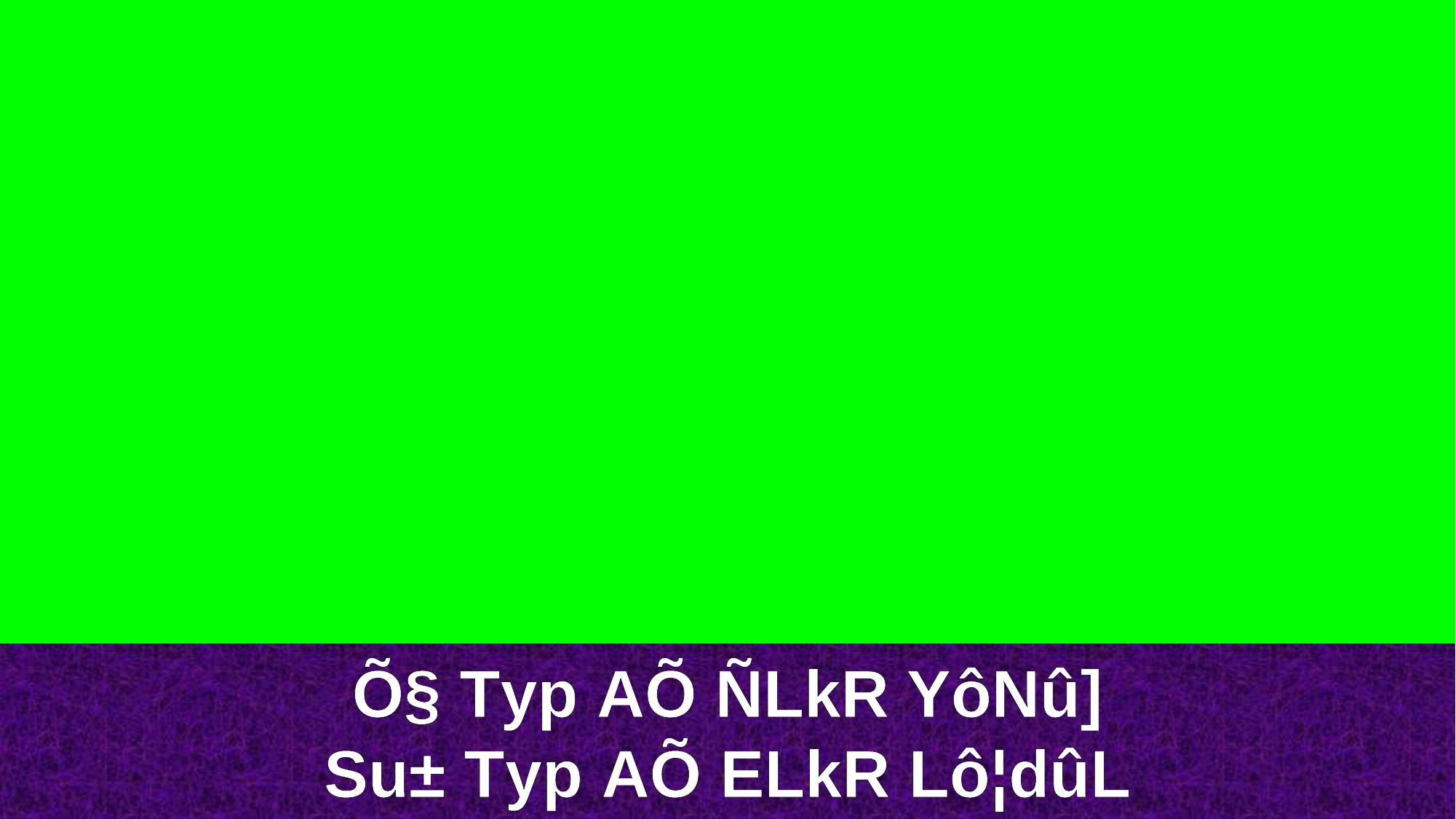

Õ§ Typ AÕ ÑLkR YôNû]
Su± Typ AÕ ELkR Lô¦dûL